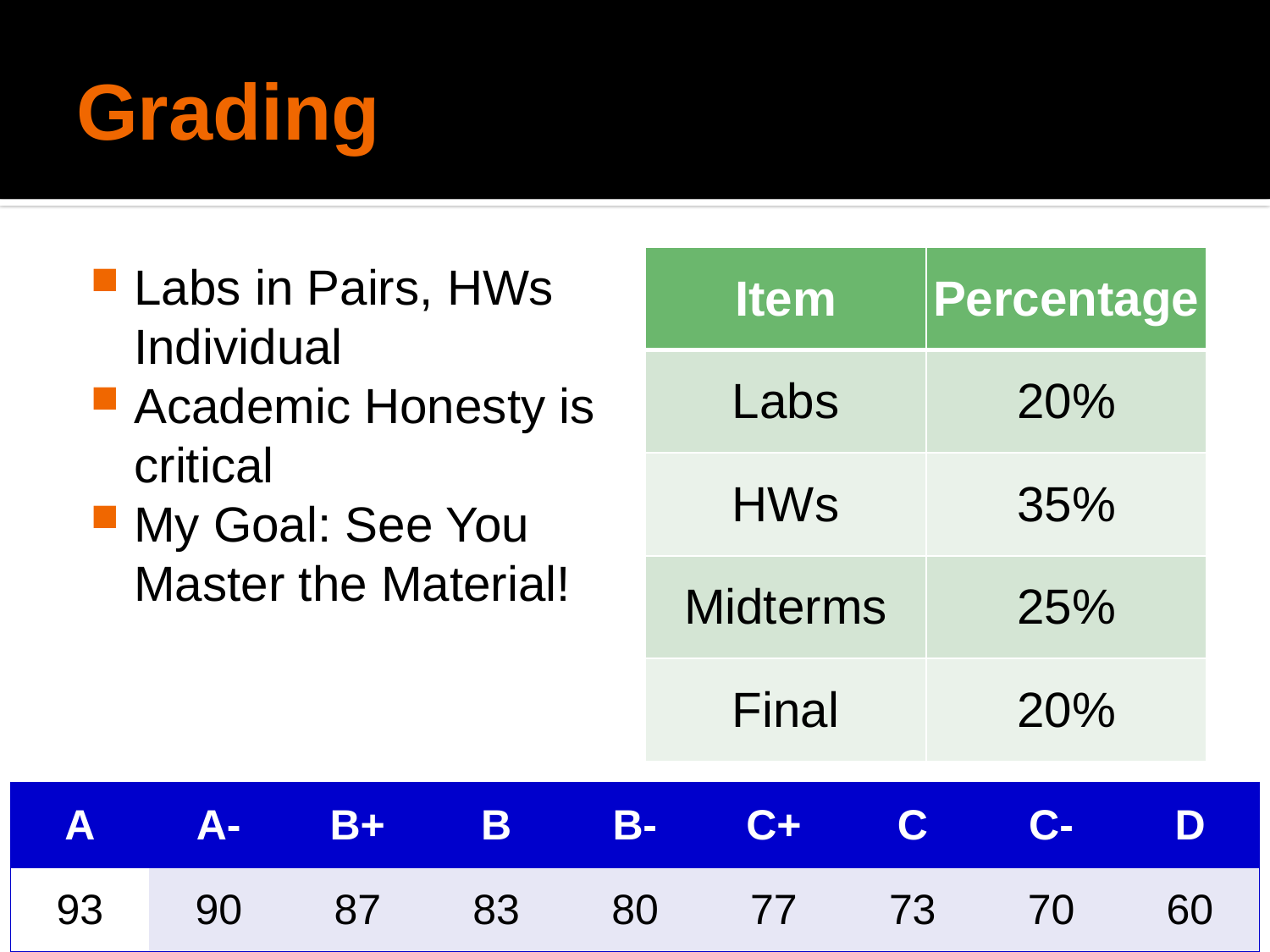

# Grading
Labs in Pairs, HWs Individual
Academic Honesty is critical
My Goal: See You Master the Material!
| Item | Percentage |
| --- | --- |
| Labs | 20% |
| HWs | 35% |
| Midterms | 25% |
| Final | 20% |
| A | A- | B+ | B | B- | C+ | C | C- | D |
| --- | --- | --- | --- | --- | --- | --- | --- | --- |
| 93 | 90 | 87 | 83 | 80 | 77 | 73 | 70 | 60 |